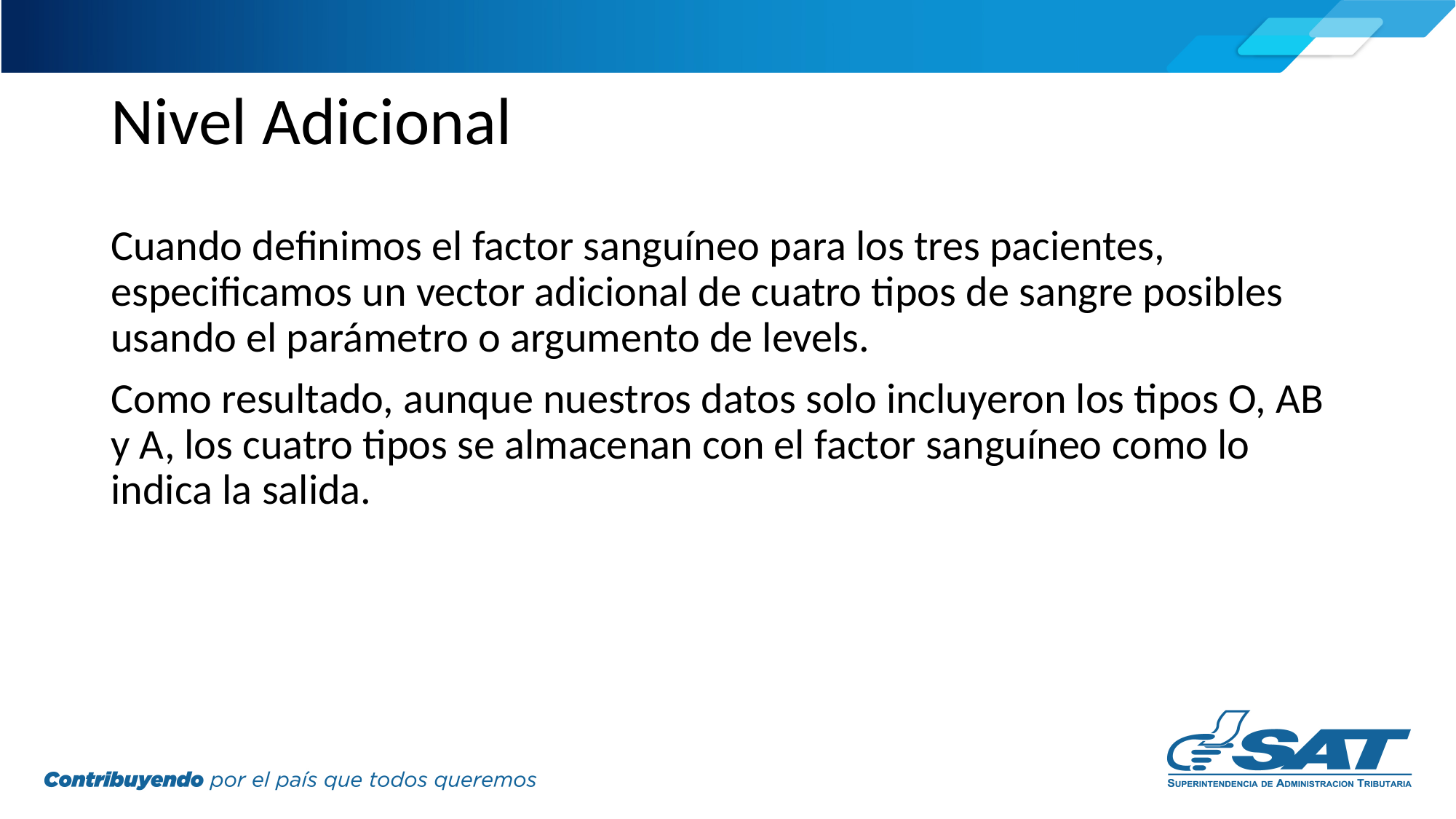

# Nivel Adicional
Cuando definimos el factor sanguíneo para los tres pacientes, especificamos un vector adicional de cuatro tipos de sangre posibles usando el parámetro o argumento de levels.
Como resultado, aunque nuestros datos solo incluyeron los tipos O, AB y A, los cuatro tipos se almacenan con el factor sanguíneo como lo indica la salida.